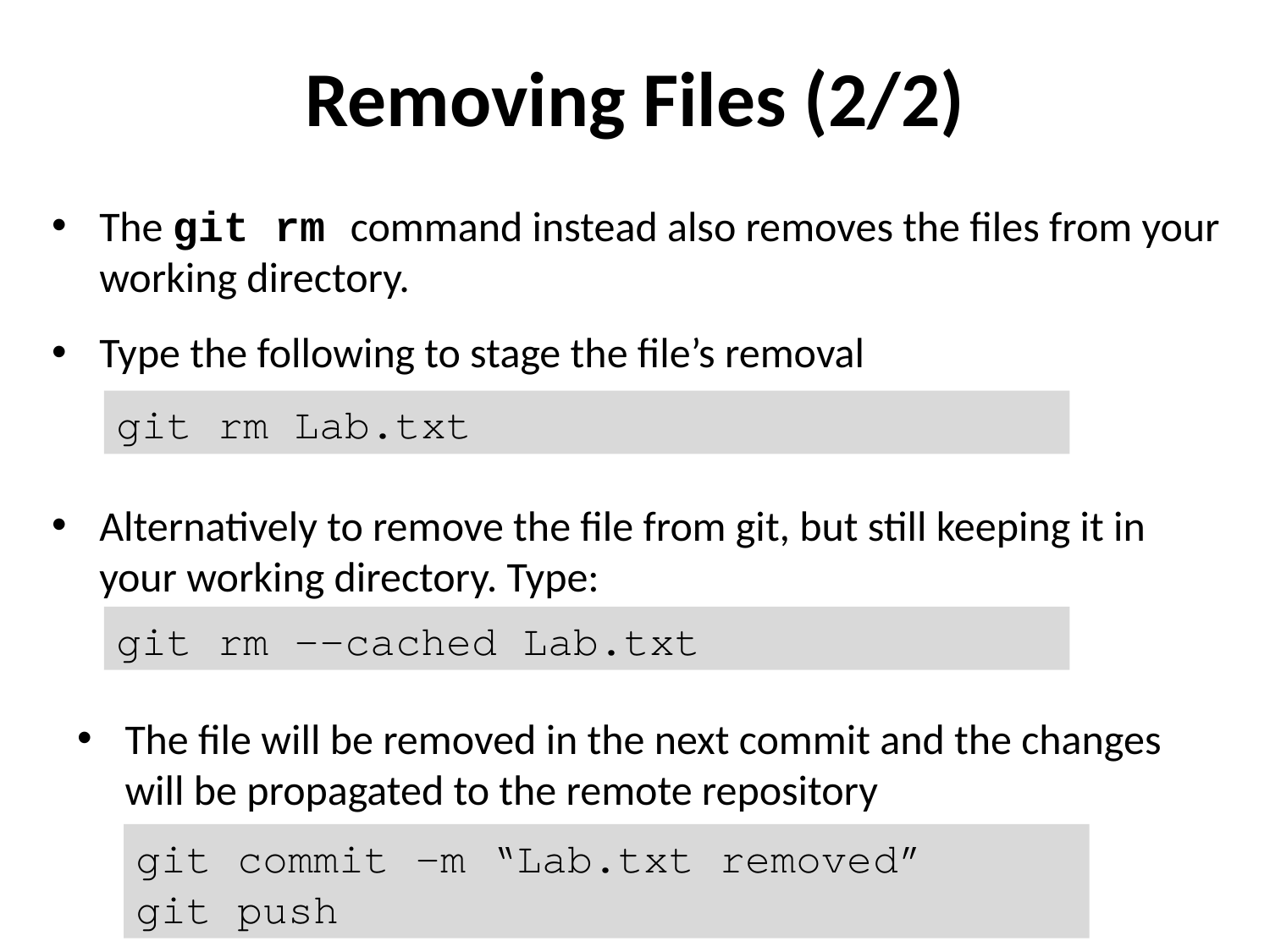

Removing Files (2/2)
The git rm command instead also removes the files from your working directory.

Type the following to stage the file’s removal
git rm Lab.txt
Alternatively to remove the file from git, but still keeping it in your working directory. Type:
git rm --cached Lab.txt
The file will be removed in the next commit and the changes will be propagated to the remote repository
git commit –m “Lab.txt removed”
git push